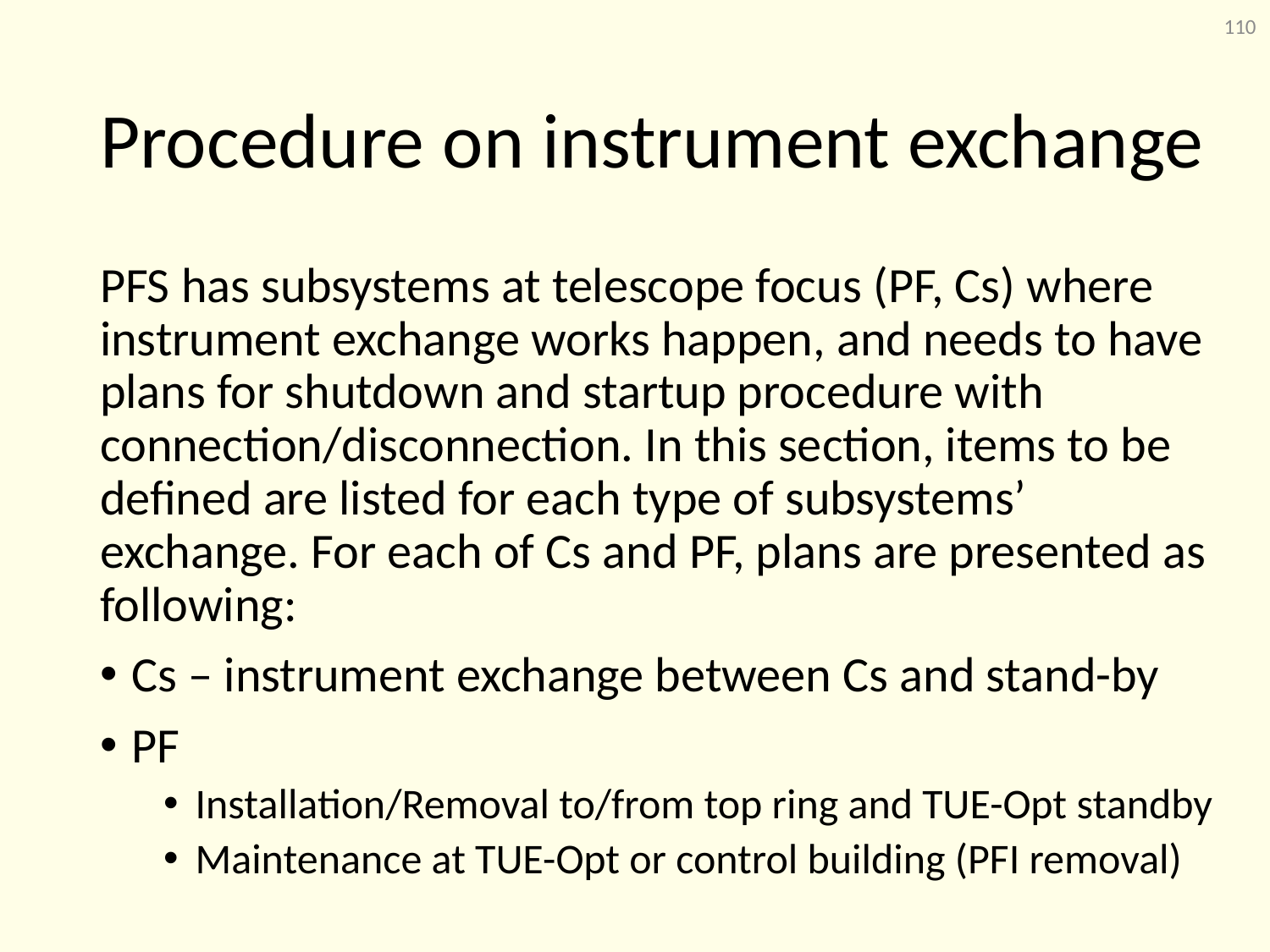

110
# Procedure on instrument exchange
PFS has subsystems at telescope focus (PF, Cs) where instrument exchange works happen, and needs to have plans for shutdown and startup procedure with connection/disconnection. In this section, items to be defined are listed for each type of subsystems’ exchange. For each of Cs and PF, plans are presented as following:
Cs – instrument exchange between Cs and stand-by
PF
Installation/Removal to/from top ring and TUE-Opt standby
Maintenance at TUE-Opt or control building (PFI removal)